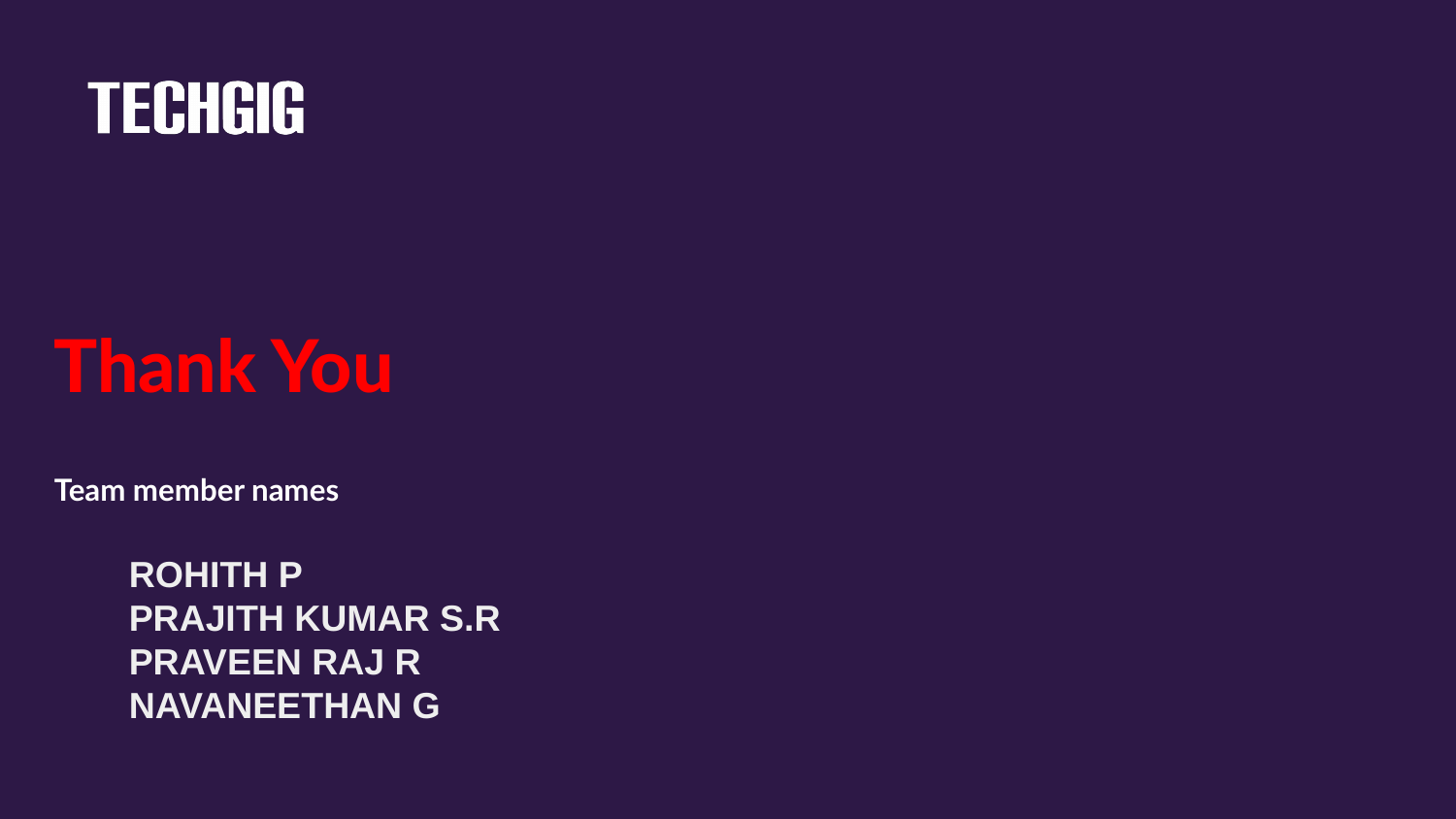

# Thank You
Team member names
ROHITH P
PRAJITH KUMAR S.R
PRAVEEN RAJ R
NAVANEETHAN G